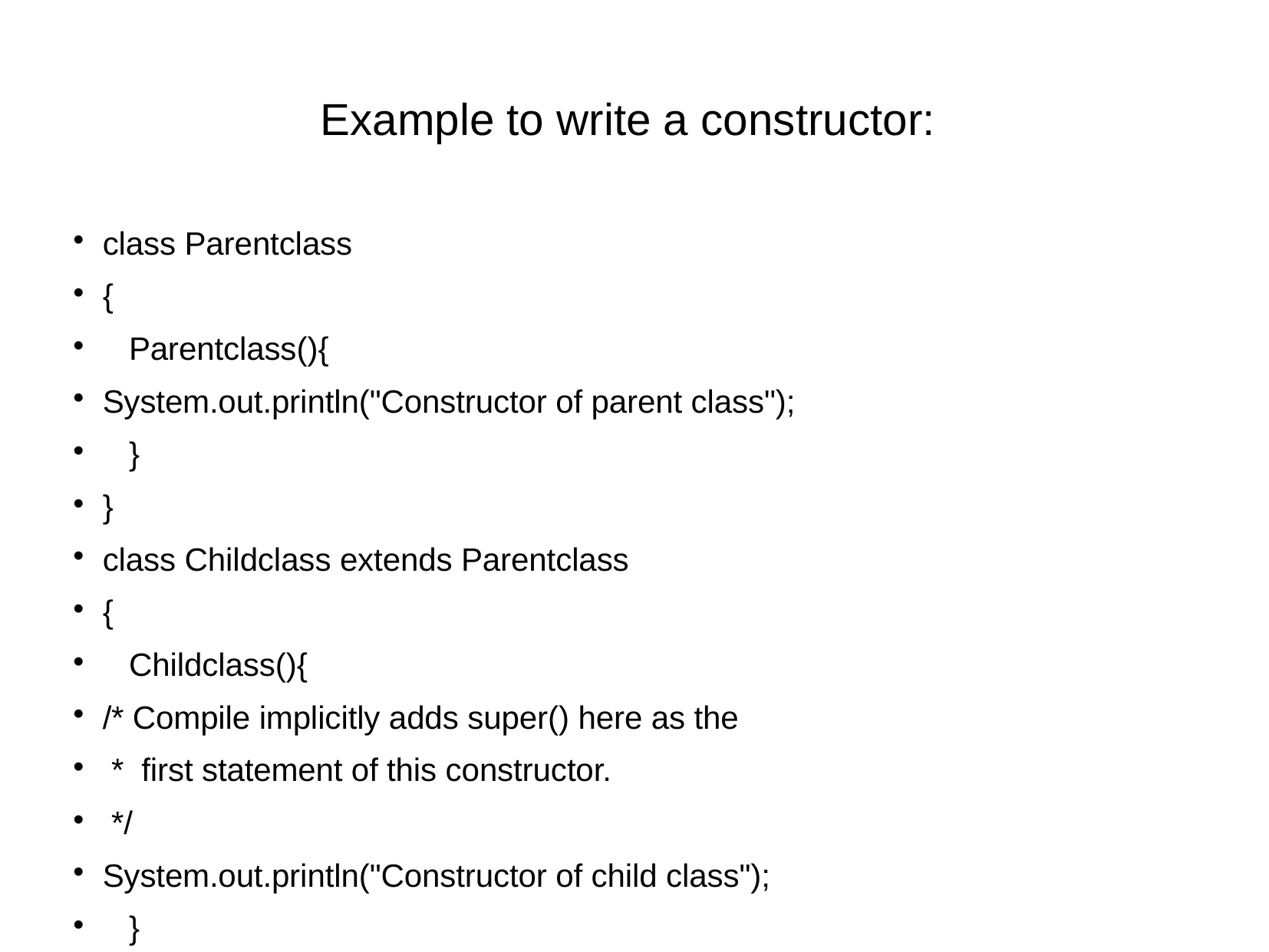

Example to write a constructor:
class Parentclass
{
   Parentclass(){
System.out.println("Constructor of parent class");
   }
}
class Childclass extends Parentclass
{
   Childclass(){
/* Compile implicitly adds super() here as the
 *  first statement of this constructor.
 */
System.out.println("Constructor of child class");
   }